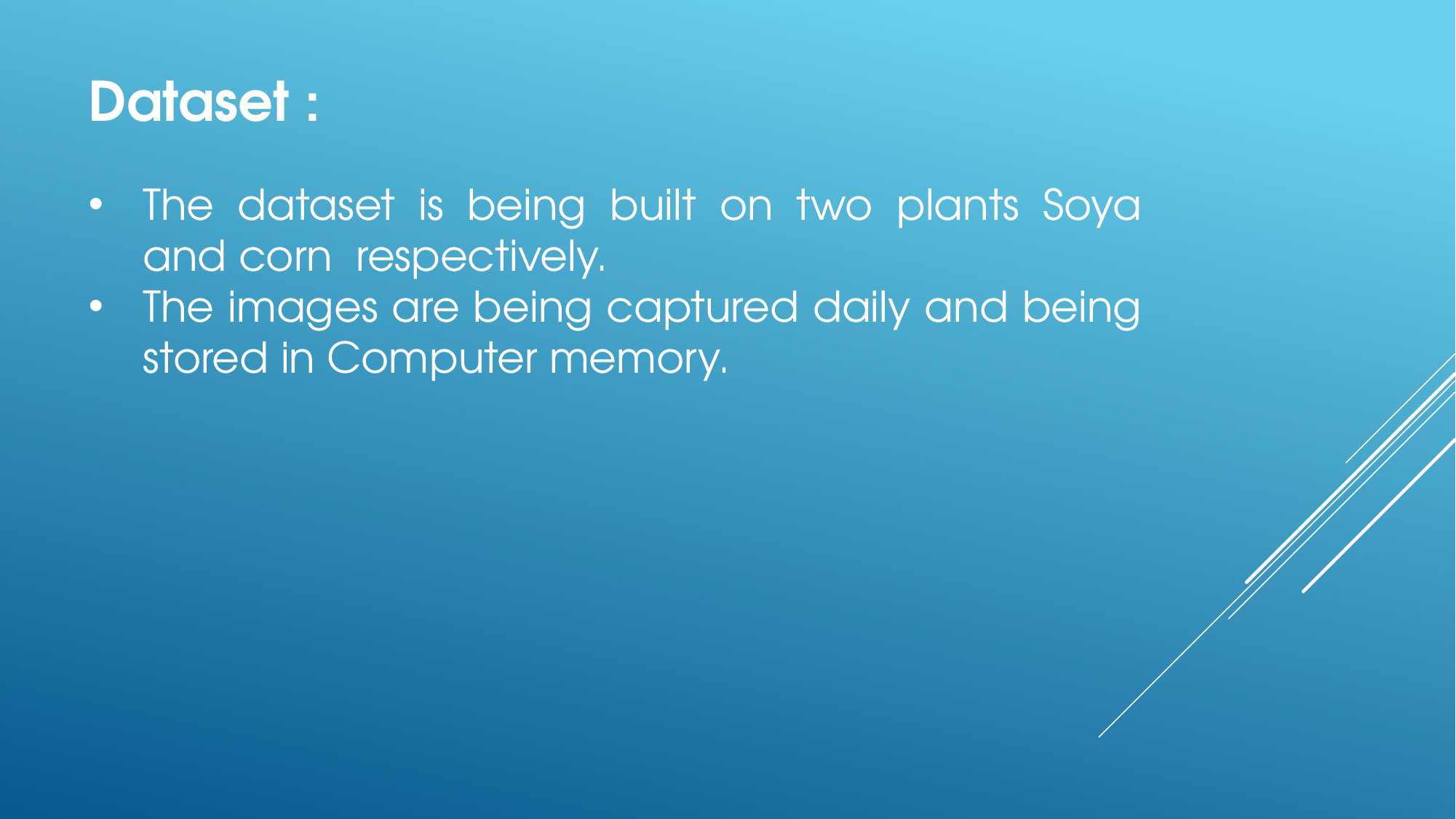

Dataset :
The dataset is being built on two plants Soya and corn  respectively.
The images are being captured daily and being stored in Computer memory.